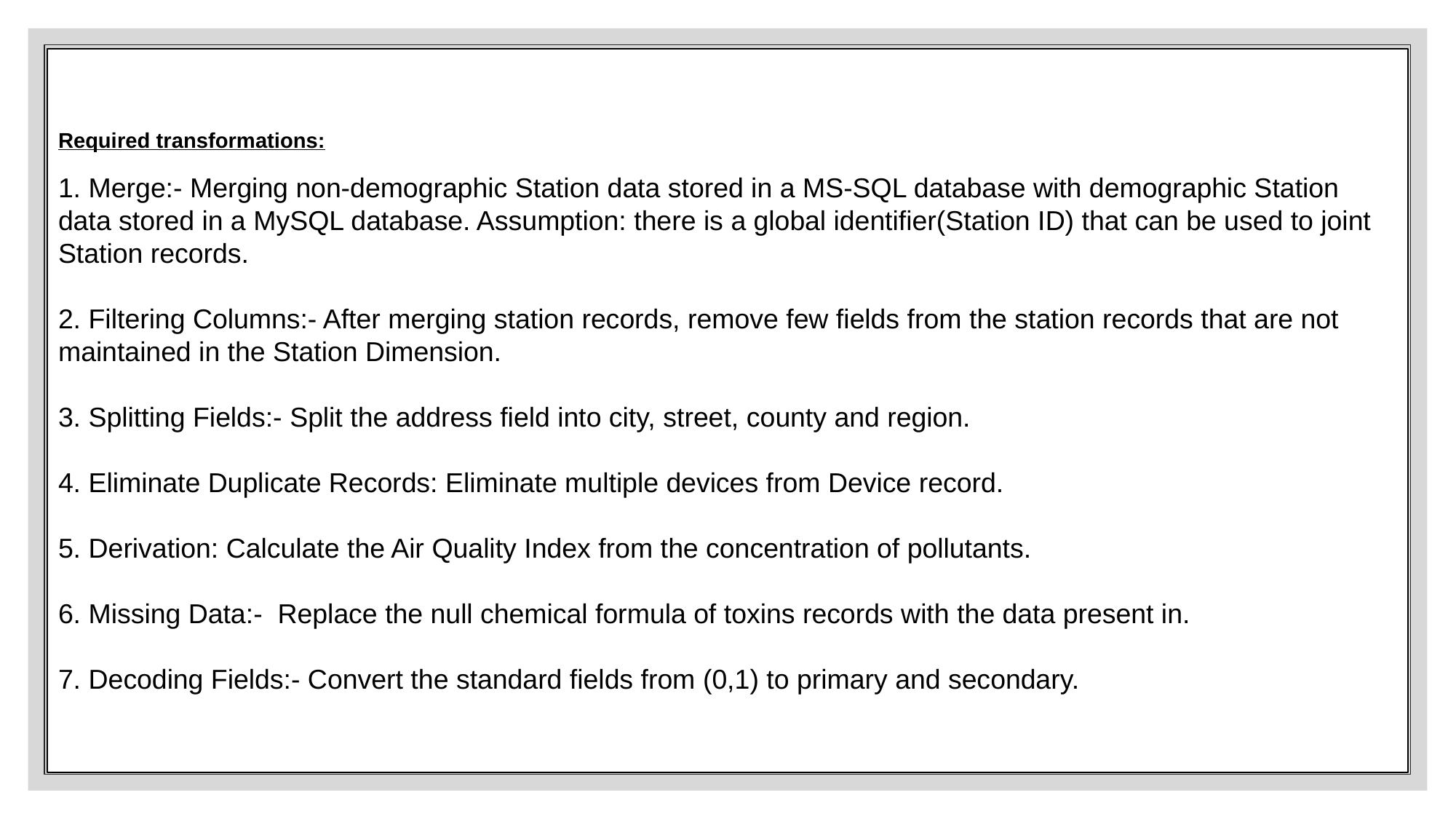

# Required transformations:   1. Merge:- Merging non-demographic Station data stored in a MS-SQL database with demographic Station data stored in a MySQL database. Assumption: there is a global identifier(Station ID) that can be used to joint Station records. 2. Filtering Columns:- After merging station records, remove few fields from the station records that are not maintained in the Station Dimension. 3. Splitting Fields:- Split the address field into city, street, county and region. 4. Eliminate Duplicate Records: Eliminate multiple devices from Device record. 5. Derivation: Calculate the Air Quality Index from the concentration of pollutants. 6. Missing Data:-  Replace the null chemical formula of toxins records with the data present in. 7. Decoding Fields:- Convert the standard fields from (0,1) to primary and secondary.